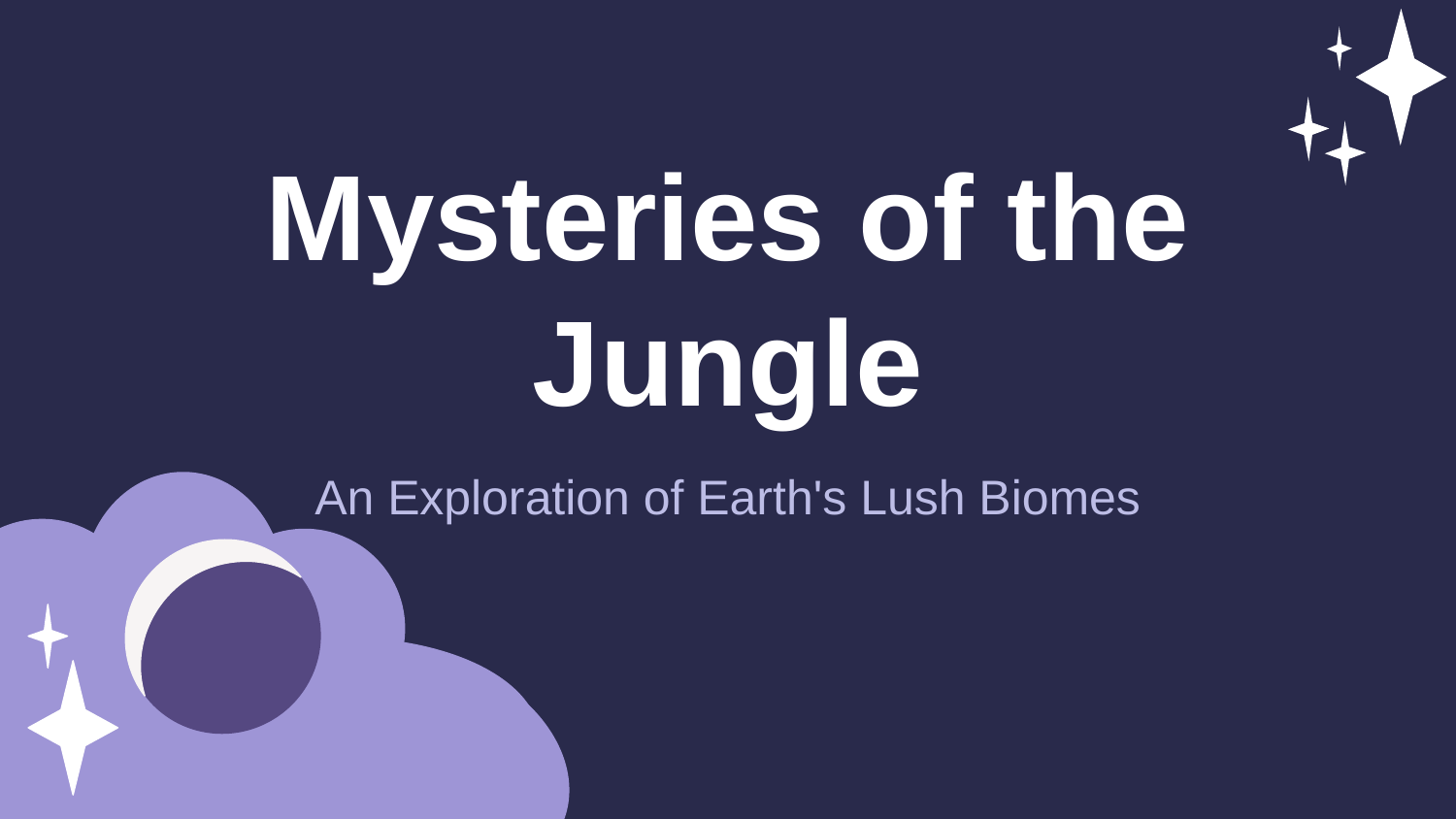

Mysteries of the Jungle
An Exploration of Earth's Lush Biomes